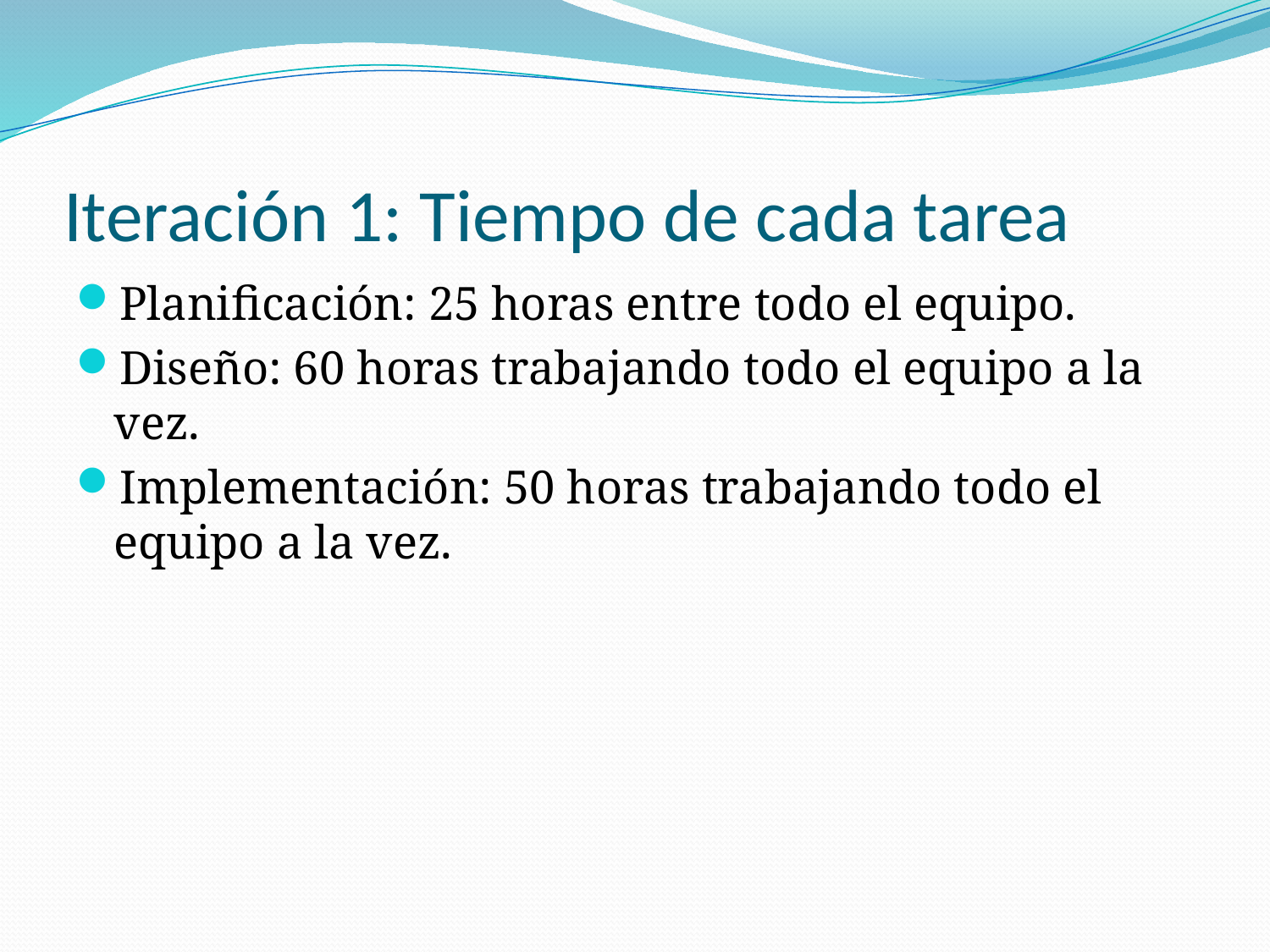

# Iteración 1: Tiempo de cada tarea
Planificación: 25 horas entre todo el equipo.
Diseño: 60 horas trabajando todo el equipo a la vez.
Implementación: 50 horas trabajando todo el equipo a la vez.